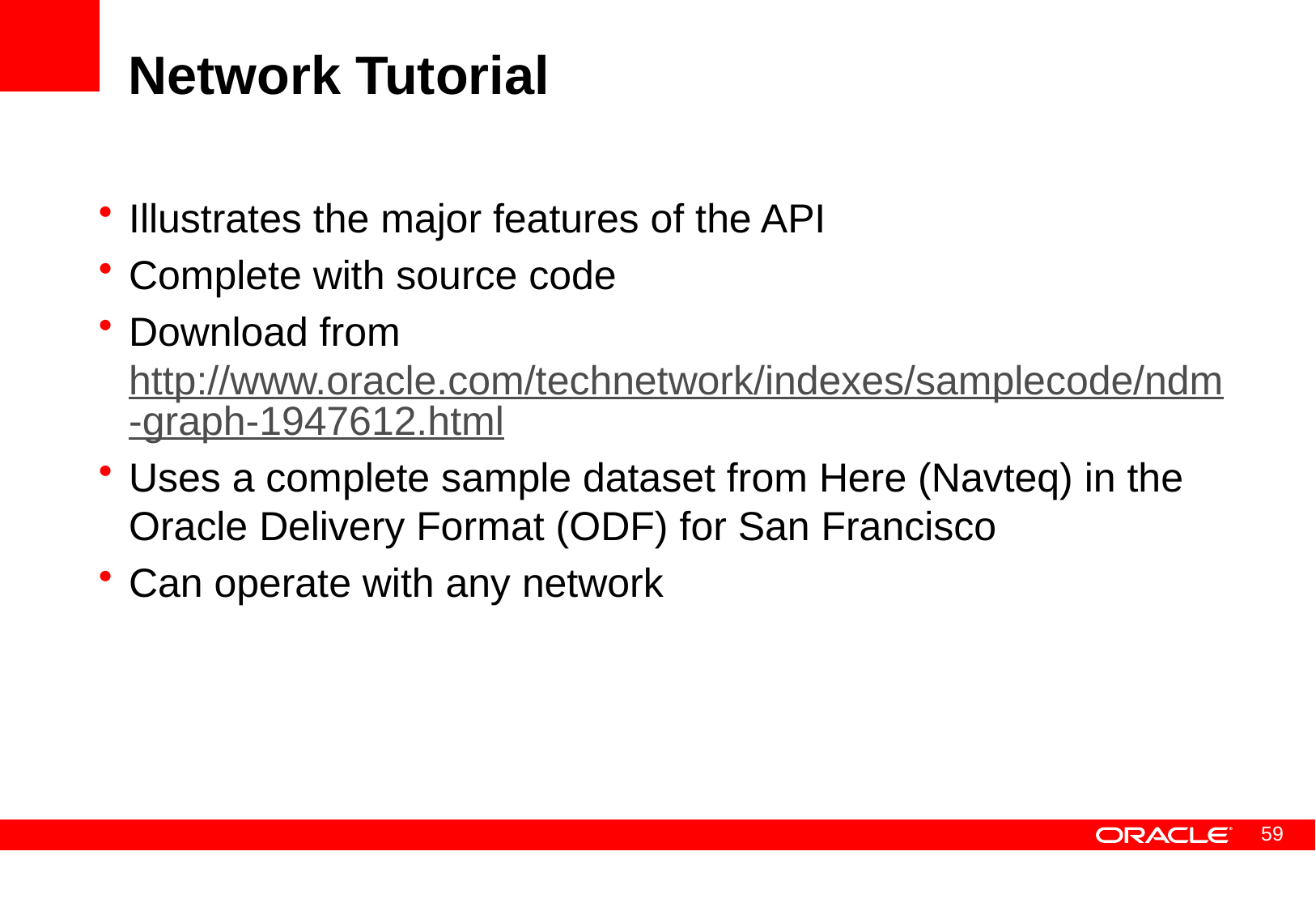

# Network Tutorial
Illustrates the major features of the API
Complete with source code
Download from http://www.oracle.com/technetwork/indexes/samplecode/ndm-graph-1947612.html
Uses a complete sample dataset from Here (Navteq) in the Oracle Delivery Format (ODF) for San Francisco
Can operate with any network